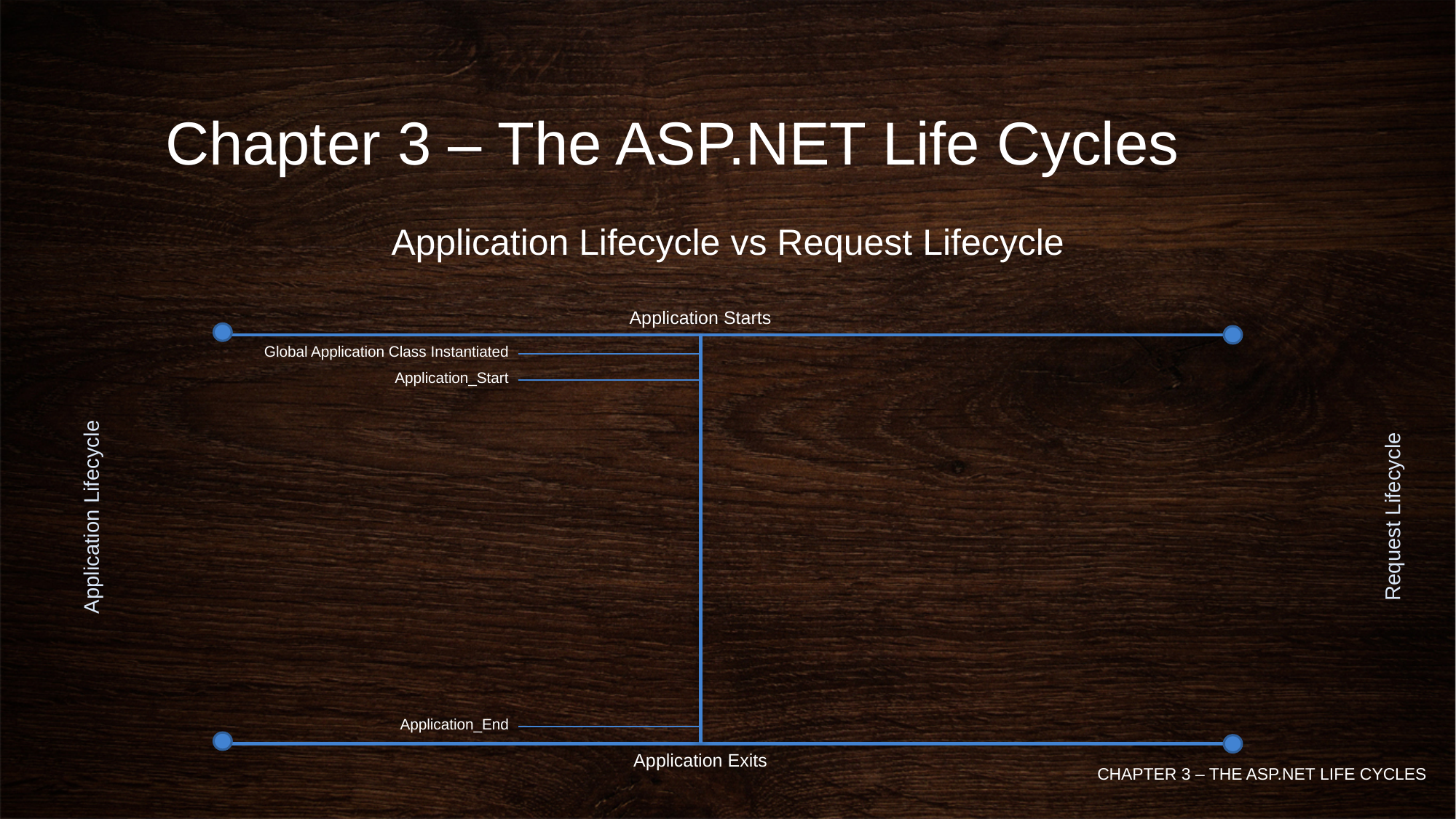

# Chapter 3 – The ASP.NET Life Cycles
Application Lifecycle vs Request Lifecycle

Application Starts

Global Application Class Instantiated
Application_Start
Request Lifecycle
Application Lifecycle
Application_End

Application Exits
Chapter 3 – THE ASP.NET LIFE CYCLES